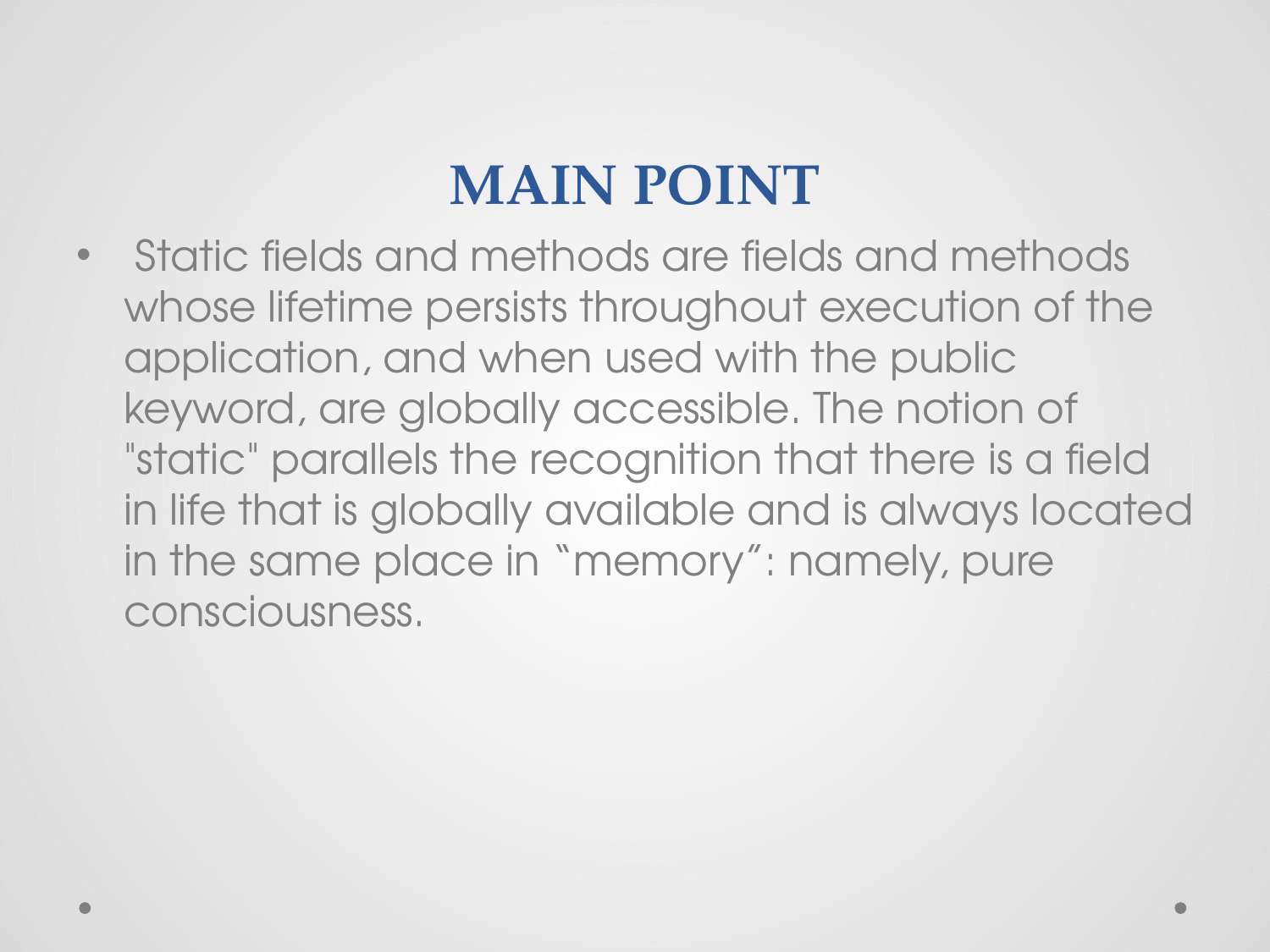

# MAIN POINT
 Static fields and methods are fields and methods whose lifetime persists throughout execution of the application, and when used with the public keyword, are globally accessible. The notion of "static" parallels the recognition that there is a field in life that is globally available and is always located in the same place in “memory”: namely, pure consciousness.